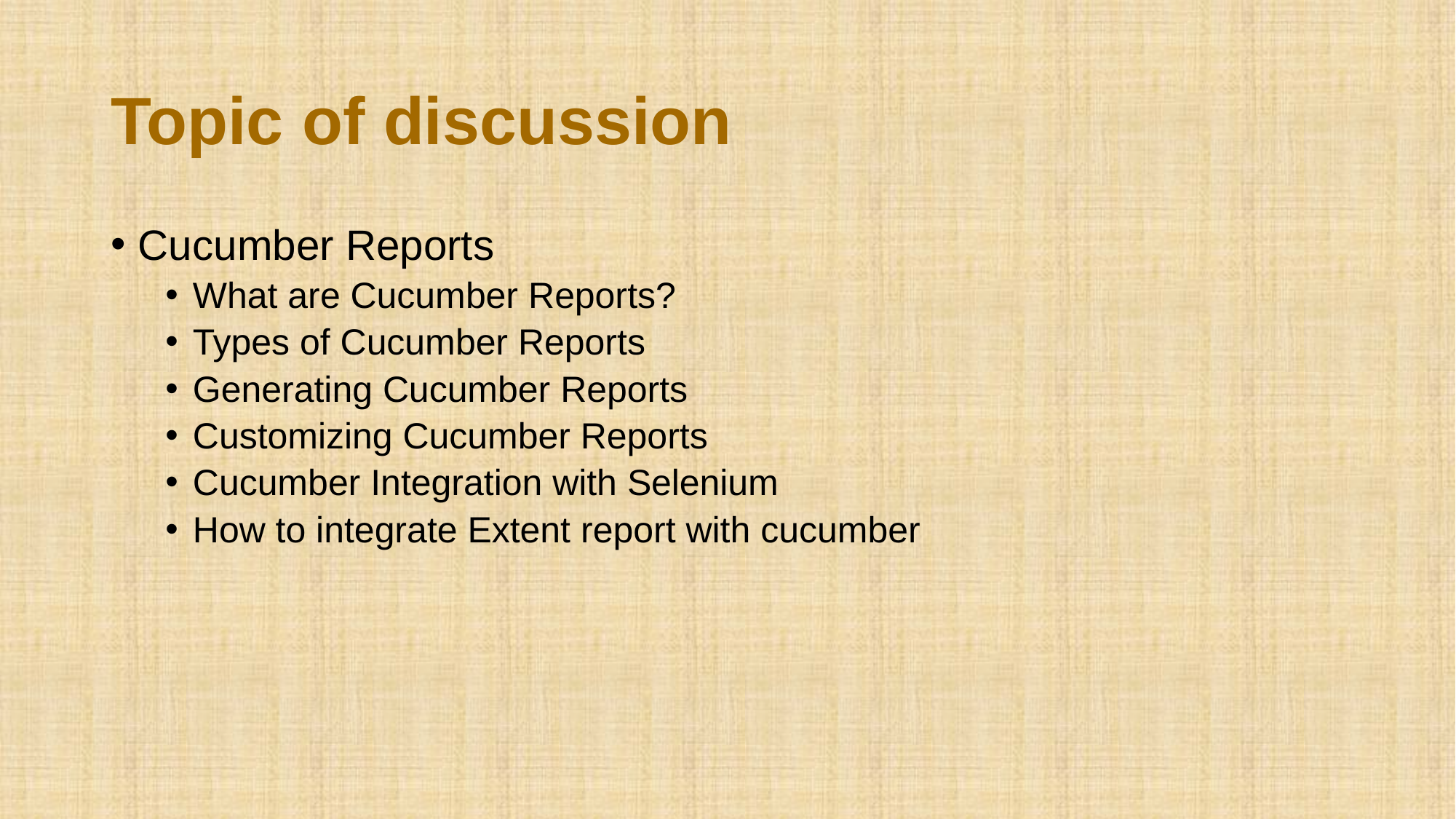

# Topic of discussion
Cucumber Reports
What are Cucumber Reports?
Types of Cucumber Reports
Generating Cucumber Reports
Customizing Cucumber Reports
Cucumber Integration with Selenium
How to integrate Extent report with cucumber